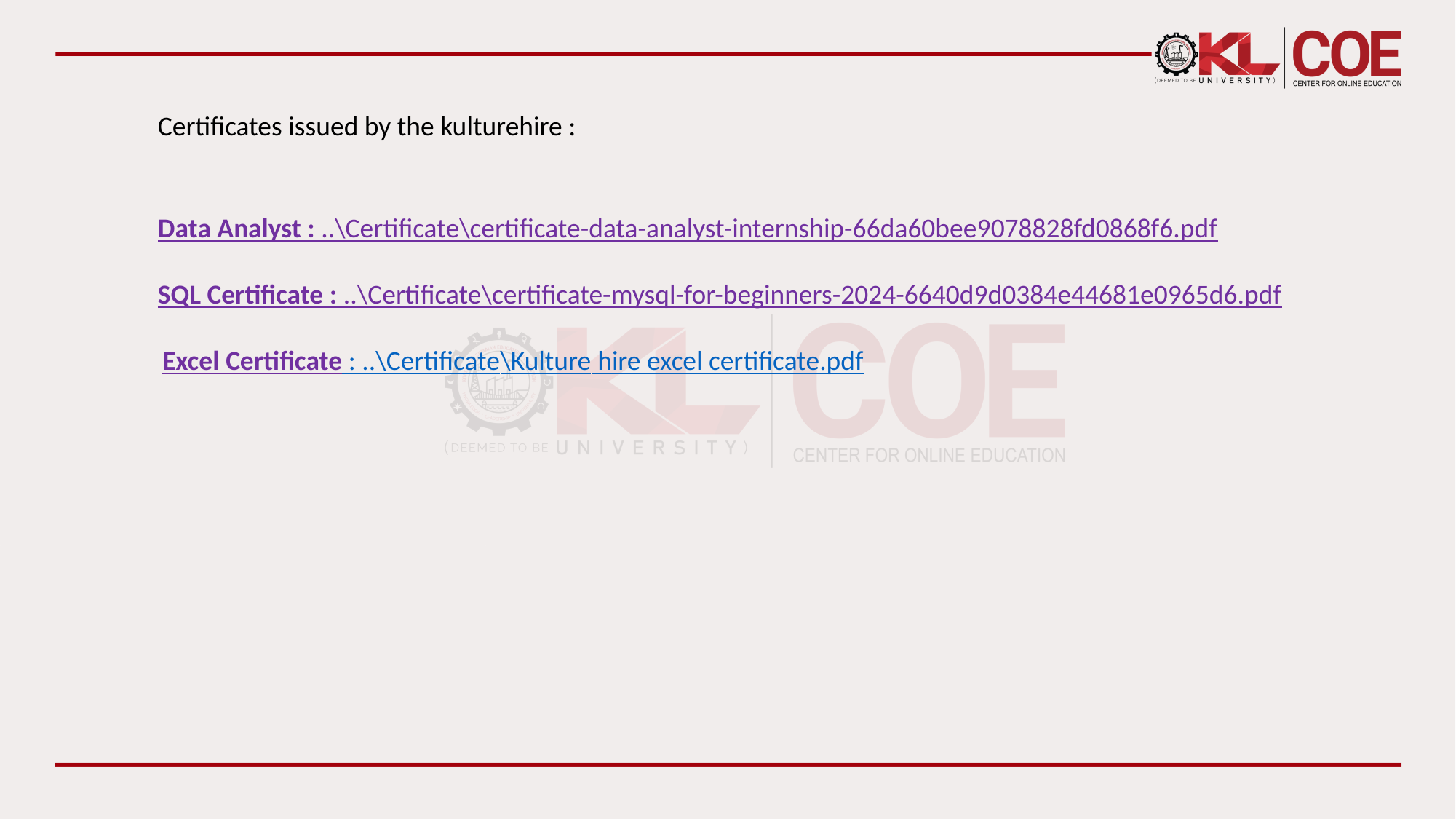

Certificates issued by the kulturehire :
Data Analyst : ..\Certificate\certificate-data-analyst-internship-66da60bee9078828fd0868f6.pdf
SQL Certificate : ..\Certificate\certificate-mysql-for-beginners-2024-6640d9d0384e44681e0965d6.pdf
Excel Certificate : ..\Certificate\Kulture hire excel certificate.pdf